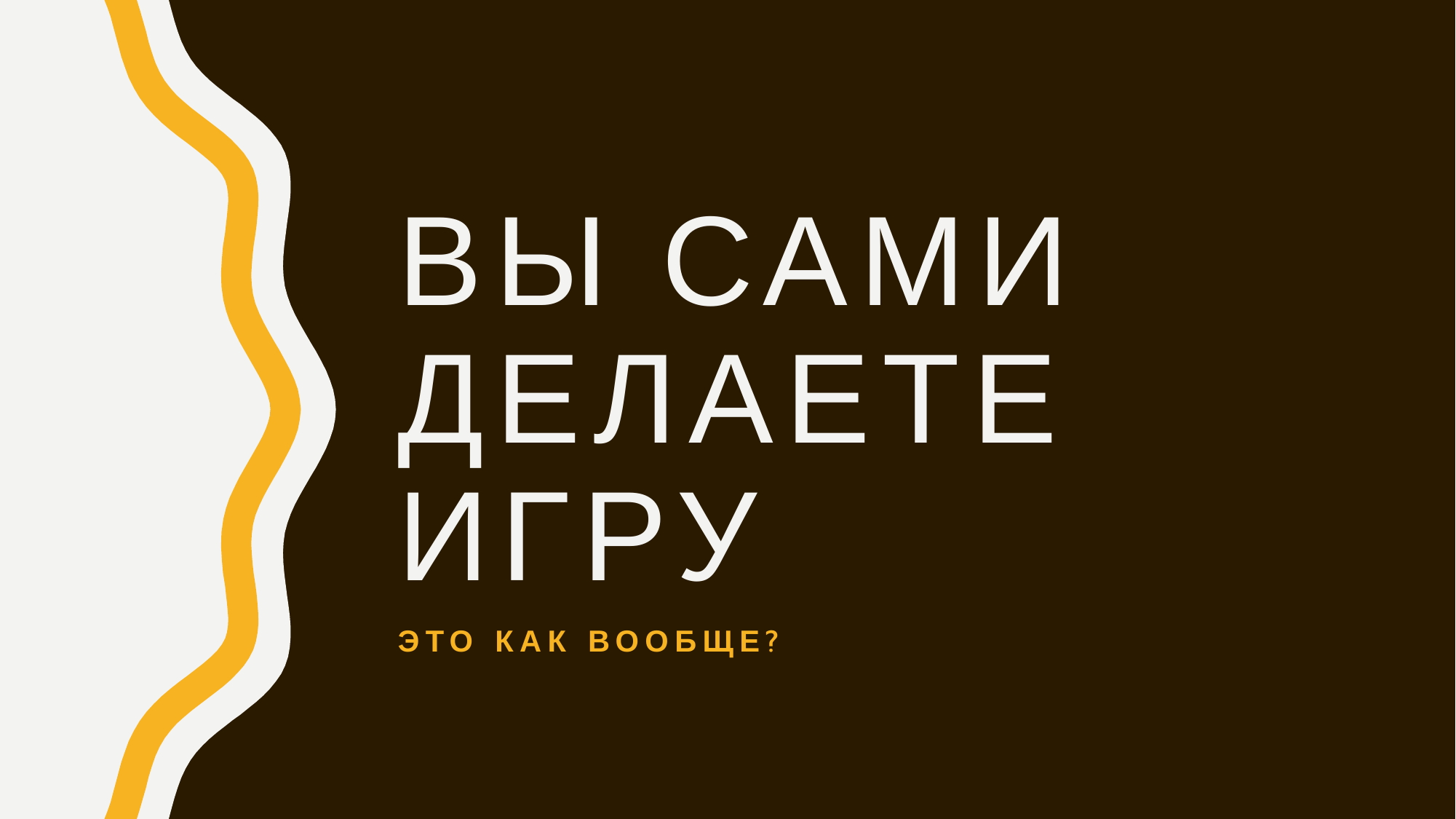

# Вы сами делаете игру
Это как вообще?